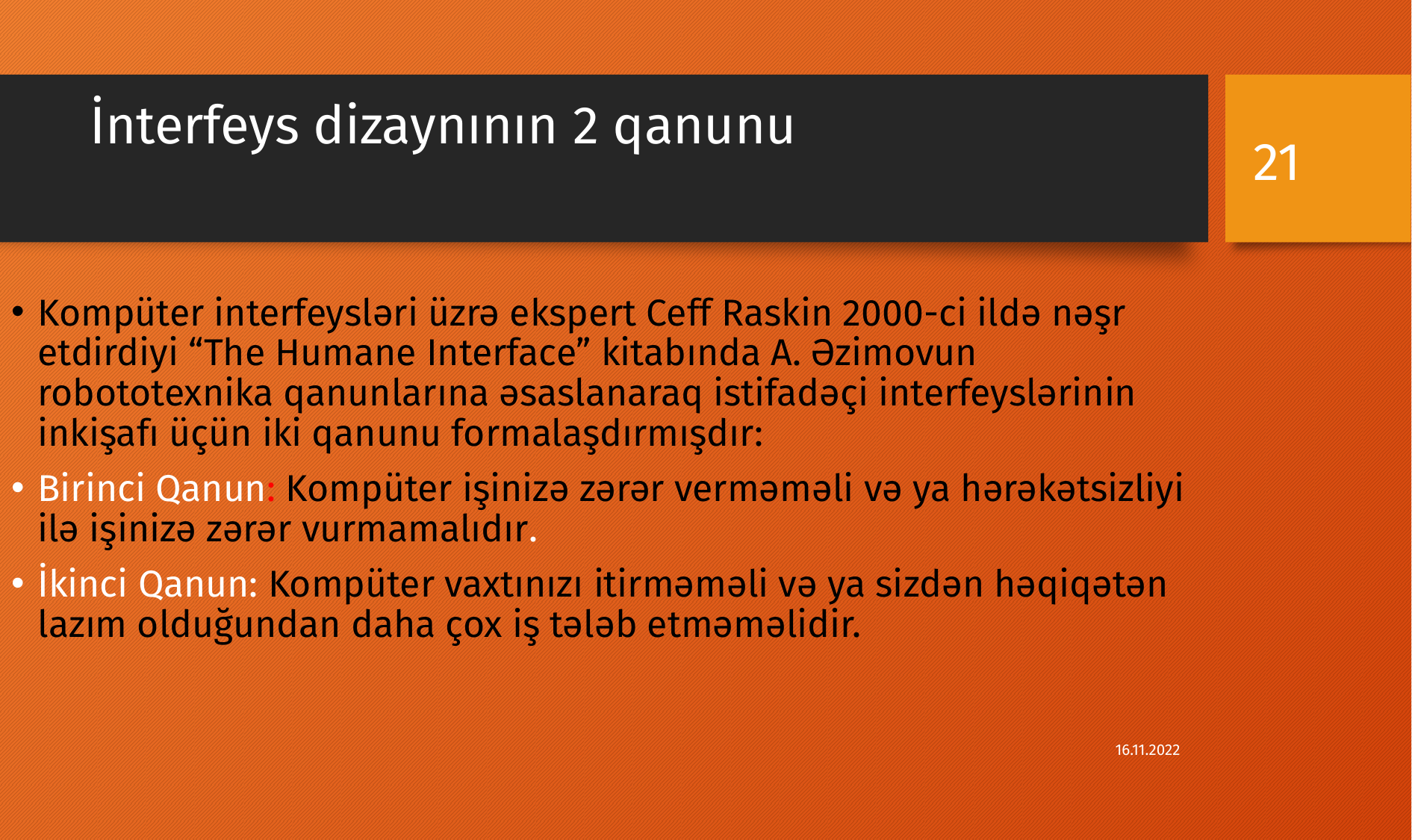

# İnterfeys dizaynının 2 qanunu
21
Kompüter interfeysləri üzrə ekspert Ceff Raskin 2000-ci ildə nəşr etdirdiyi “The Humane Interface” kitabında A. Əzimovun robototexnika qanunlarına əsaslanaraq istifadəçi interfeyslərinin inkişafı üçün iki qanunu formalaşdırmışdır:
Birinci Qanun: Kompüter işinizə zərər verməməli və ya hərəkətsizliyi ilə işinizə zərər vurmamalıdır.
İkinci Qanun: Kompüter vaxtınızı itirməməli və ya sizdən həqiqətən lazım olduğundan daha çox iş tələb etməməlidir.

16.11.2022